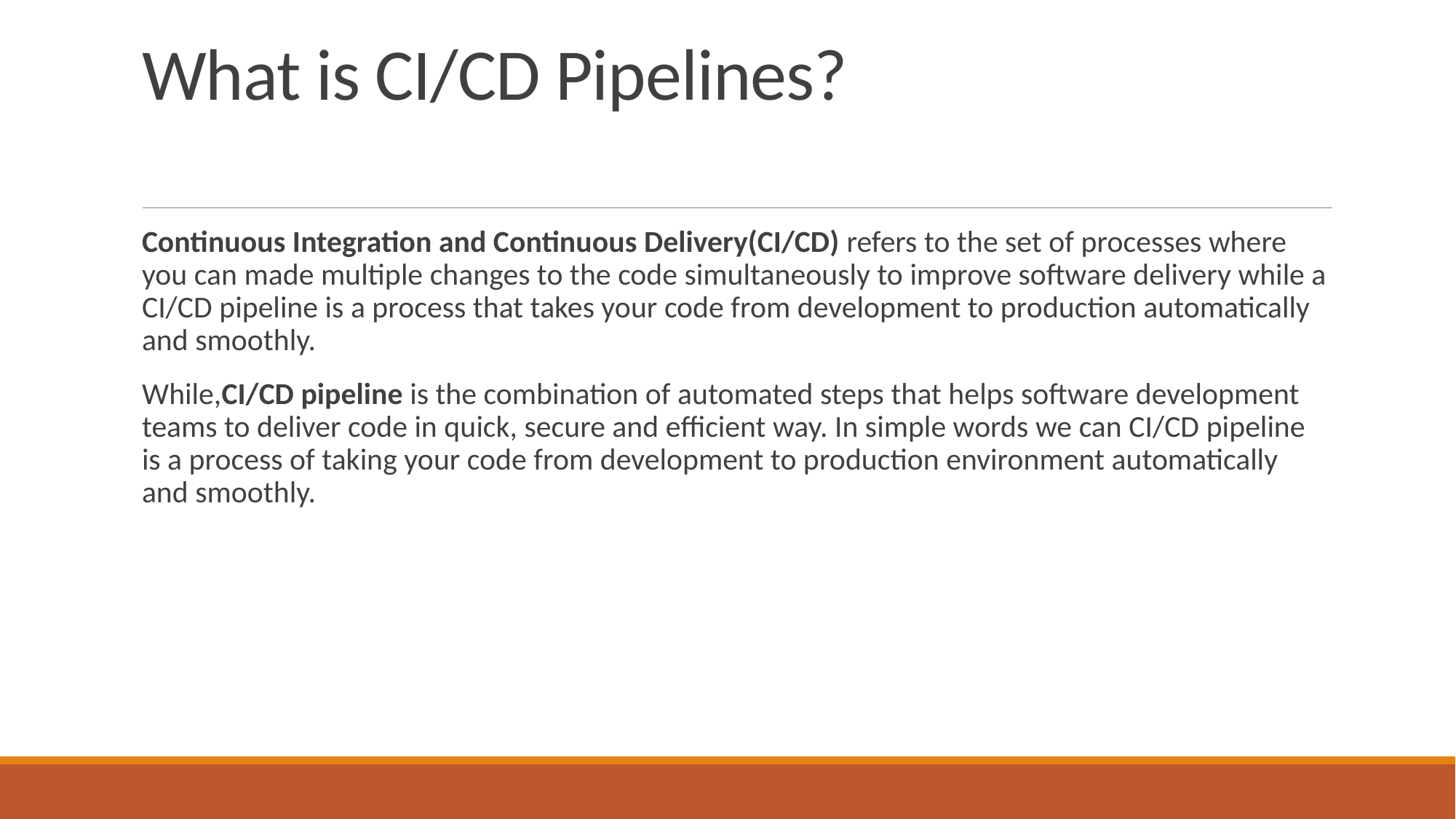

# What is CI/CD Pipelines?
Continuous Integration and Continuous Delivery(CI/CD) refers to the set of processes where you can made multiple changes to the code simultaneously to improve software delivery while a CI/CD pipeline is a process that takes your code from development to production automatically and smoothly.
While,CI/CD pipeline is the combination of automated steps that helps software development teams to deliver code in quick, secure and efficient way. In simple words we can CI/CD pipeline is a process of taking your code from development to production environment automatically and smoothly.